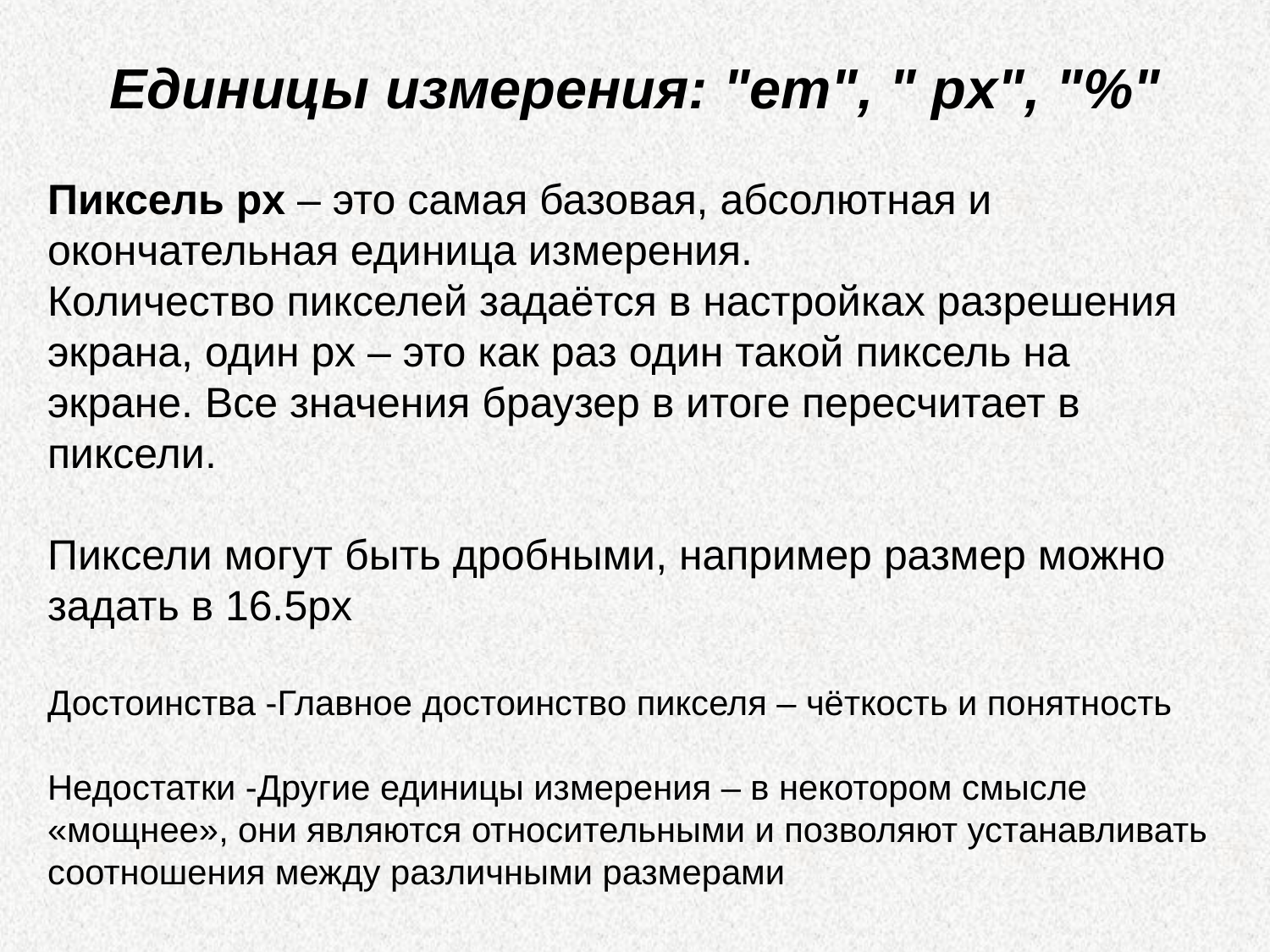

Единицы измерения: "em", " px", "%"
Пиксель px – это самая базовая, абсолютная и окончательная единица измерения.
Количество пикселей задаётся в настройках разрешения экрана, один px – это как раз один такой пиксель на экране. Все значения браузер в итоге пересчитает в пиксели.

Пиксели могут быть дробными, например размер можно задать в 16.5px

Достоинства -Главное достоинство пикселя – чёткость и понятность

Недостатки -Другие единицы измерения – в некотором смысле «мощнее», они являются относительными и позволяют устанавливать соотношения между различными размерами